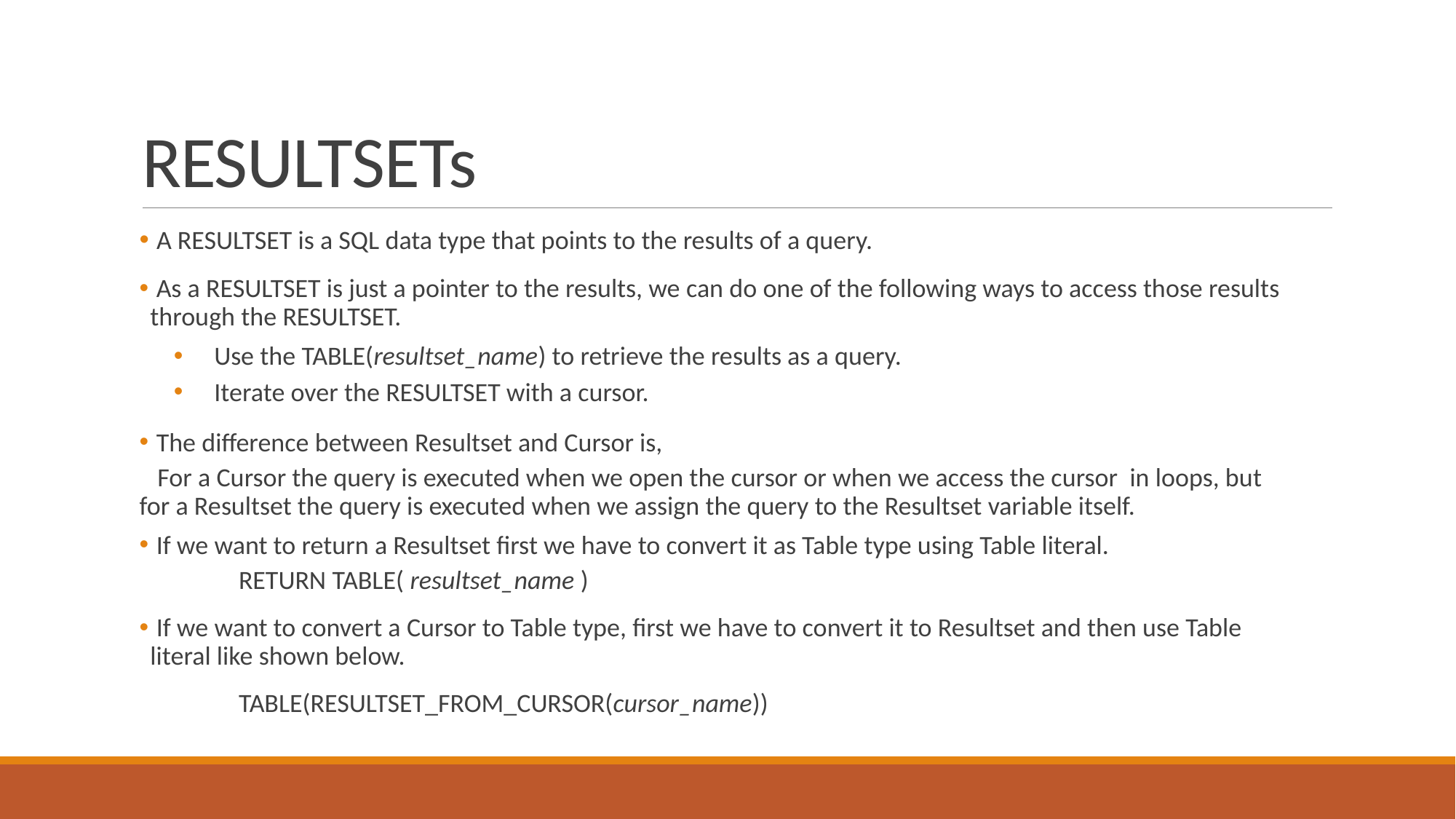

# RESULTSETs
 A RESULTSET is a SQL data type that points to the results of a query.
 As a RESULTSET is just a pointer to the results, we can do one of the following ways to access those results through the RESULTSET.
Use the TABLE(resultset_name) to retrieve the results as a query.
Iterate over the RESULTSET with a cursor.
 The difference between Resultset and Cursor is,
   For a Cursor the query is executed when we open the cursor or when we access the cursor  in loops, but for a Resultset the query is executed when we assign the query to the Resultset variable itself.
 If we want to return a Resultset first we have to convert it as Table type using Table literal.
	RETURN TABLE( resultset_name )
 If we want to convert a Cursor to Table type, first we have to convert it to Resultset and then use Table literal like shown below.
	TABLE(RESULTSET_FROM_CURSOR(cursor_name))